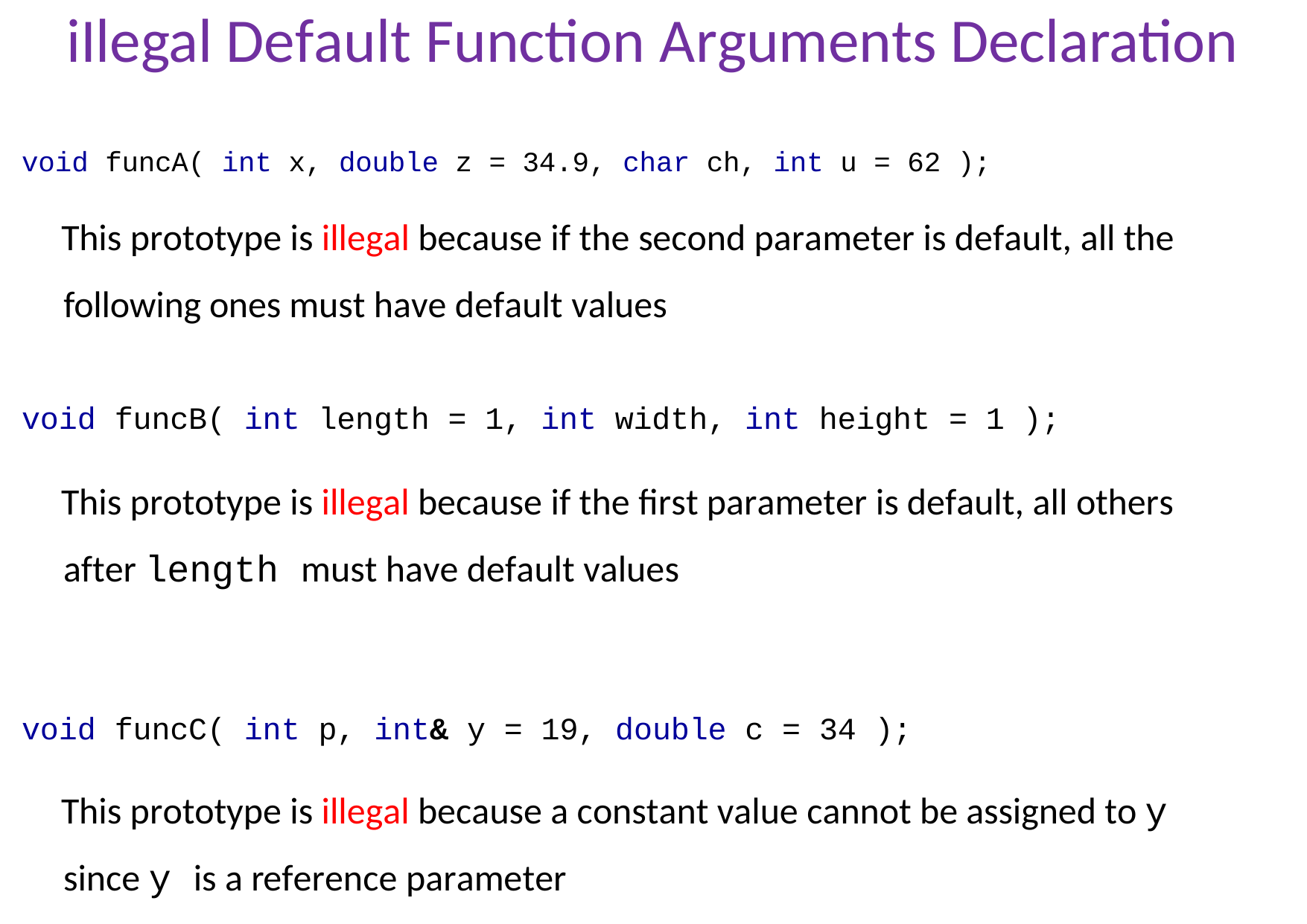

# iIlegal Default Function Arguments Declaration
void funcA( int x, double z = 34.9, char ch, int u = 62 );
This prototype is illegal because if the second parameter is default, all the following ones must have default values

void funcB( int length = 1, int width, int height = 1 );
This prototype is illegal because if the first parameter is default, all others after length must have default values

void funcC( int p, int& y = 19, double c = 34 );
This prototype is illegal because a constant value cannot be assigned to y since y is a reference parameter